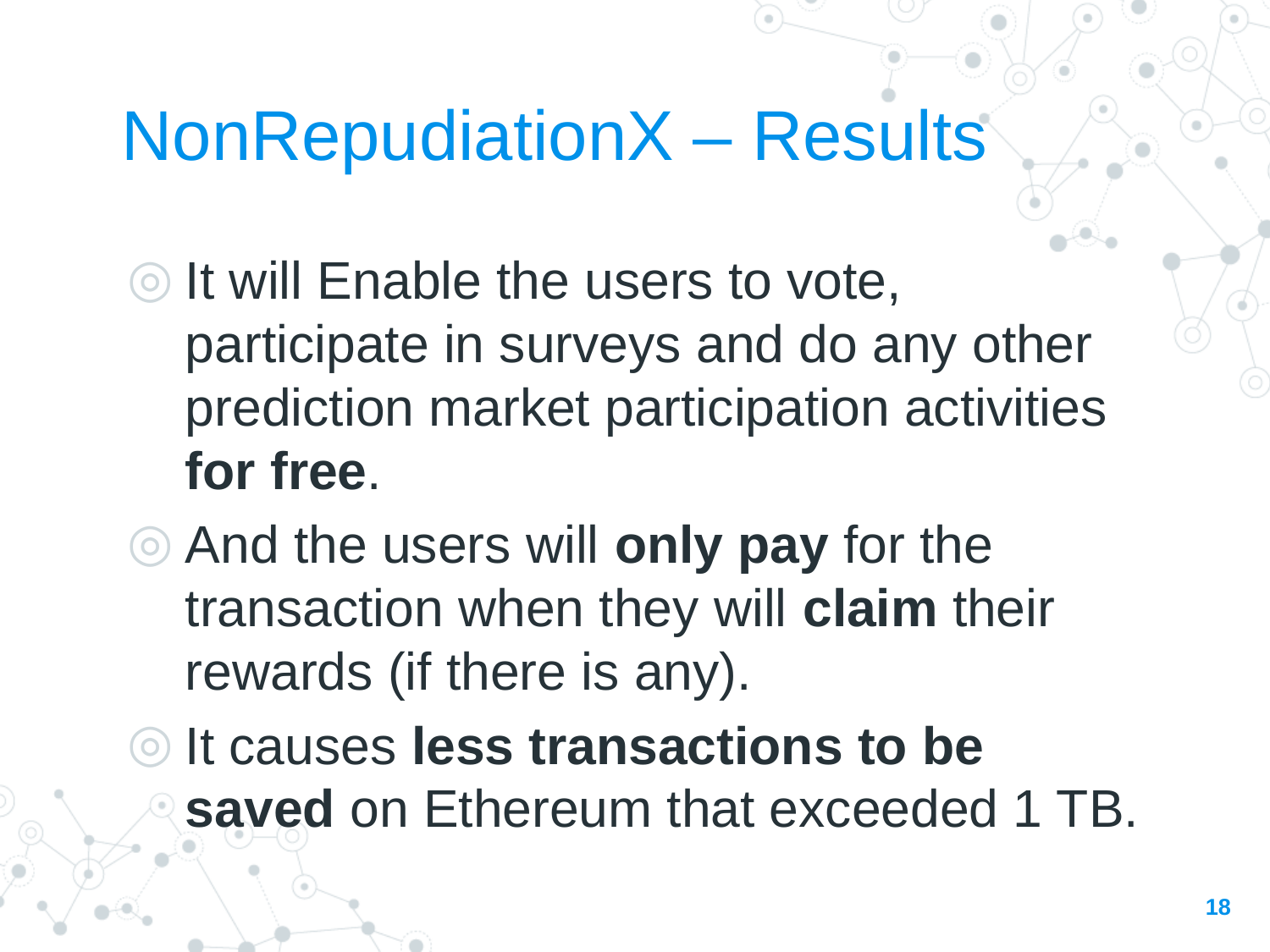

# NonRepudiationX – Results
It will Enable the users to vote, participate in surveys and do any other prediction market participation activities for free.
And the users will only pay for the transaction when they will claim their rewards (if there is any).
It causes less transactions to be saved on Ethereum that exceeded 1 TB.
18